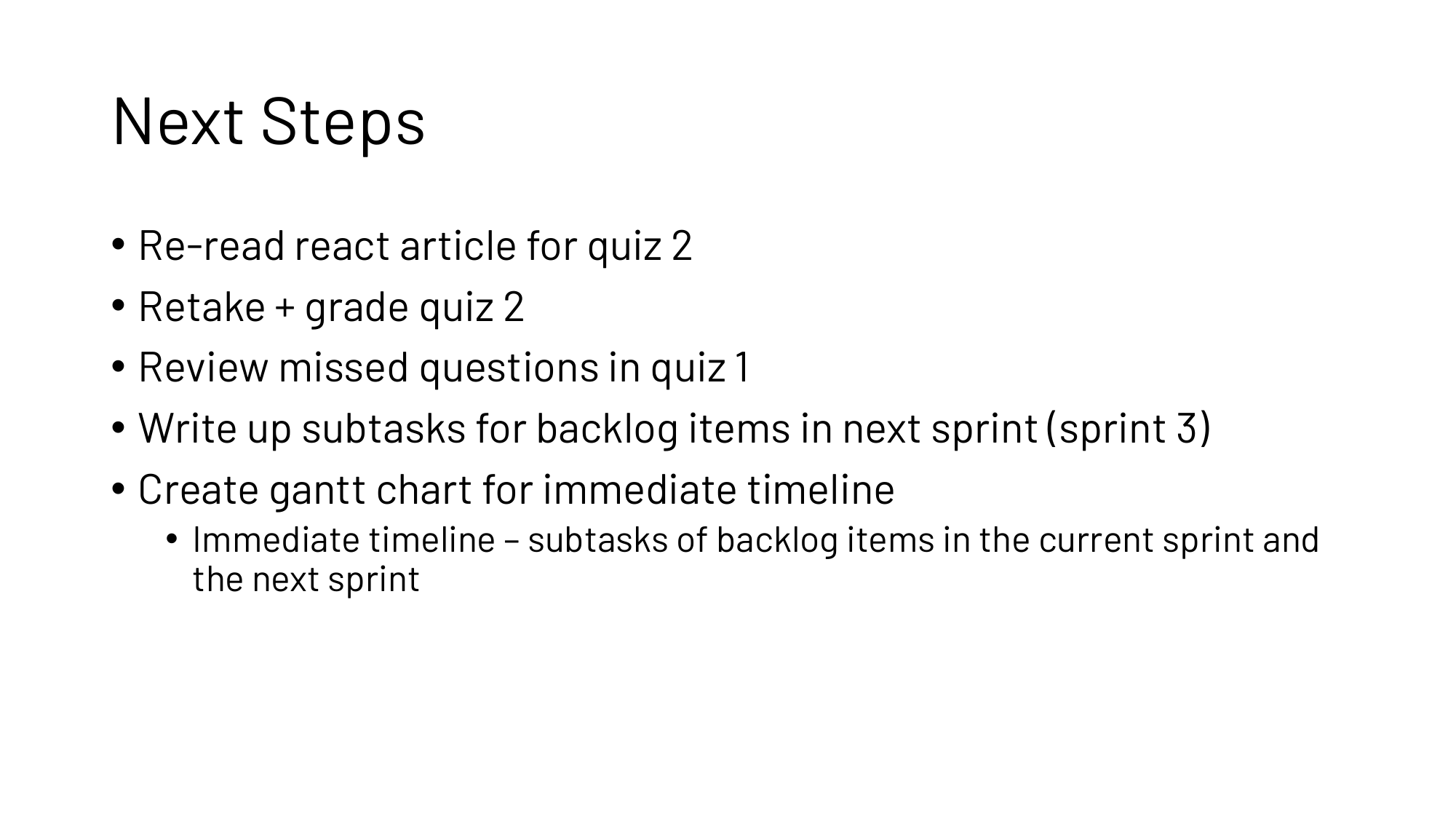

# Next Steps
Re-read react article for quiz 2
Retake + grade quiz 2
Review missed questions in quiz 1
Write up subtasks for backlog items in next sprint (sprint 3)
Create gantt chart for immediate timeline
Immediate timeline – subtasks of backlog items in the current sprint and the next sprint